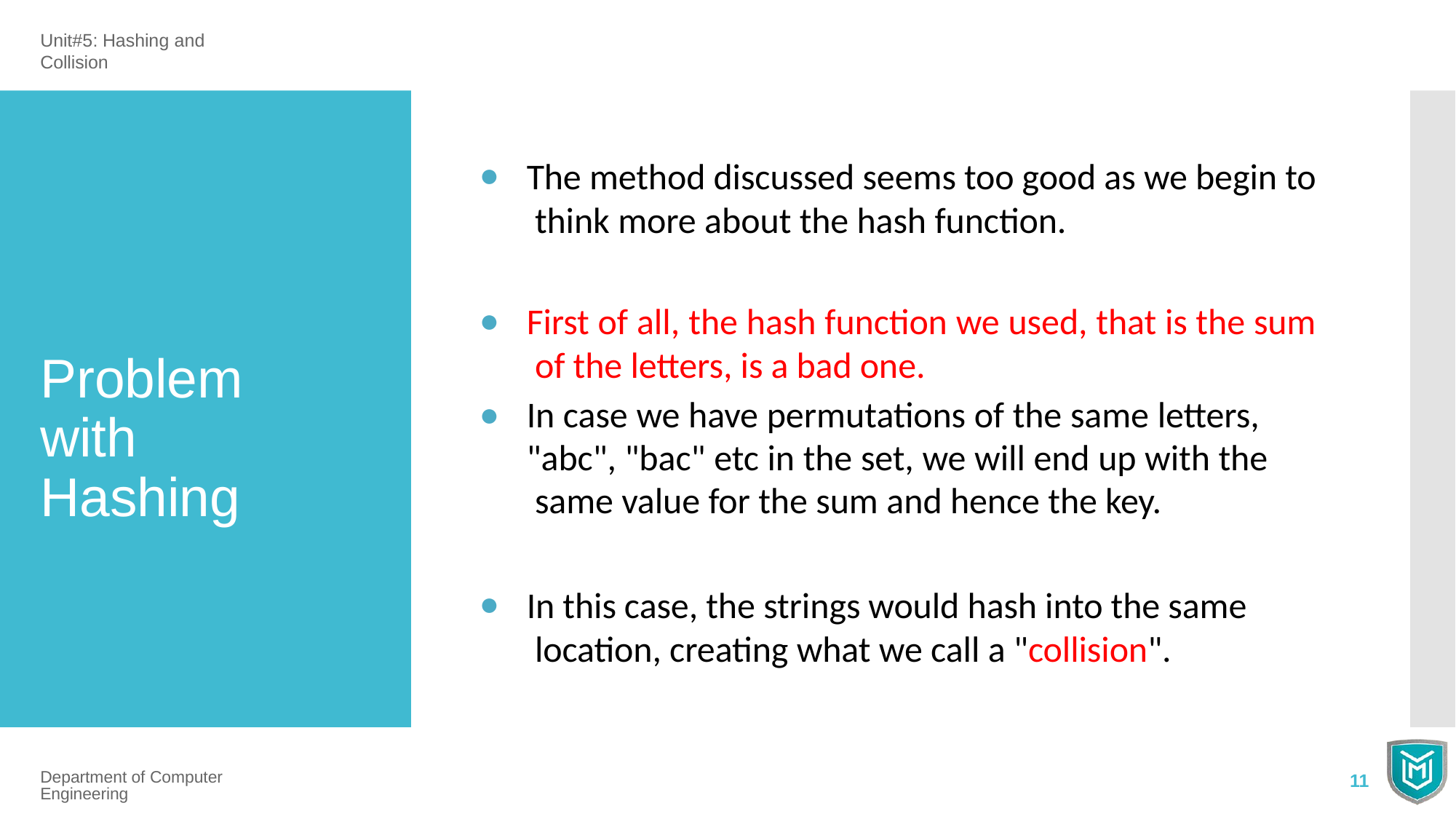

Unit#5: Hashing and Collision
The method discussed seems too good as we begin to  think more about the hash function.
First of all, the hash function we used, that is the sum  of the letters, is a bad one.
In case we have permutations of the same letters,  "abc", "bac" etc in the set, we will end up with the  same value for the sum and hence the key.
Problem with  Hashing
In this case, the strings would hash into the same  location, creating what we call a "collision".
Department of Computer Engineering
11